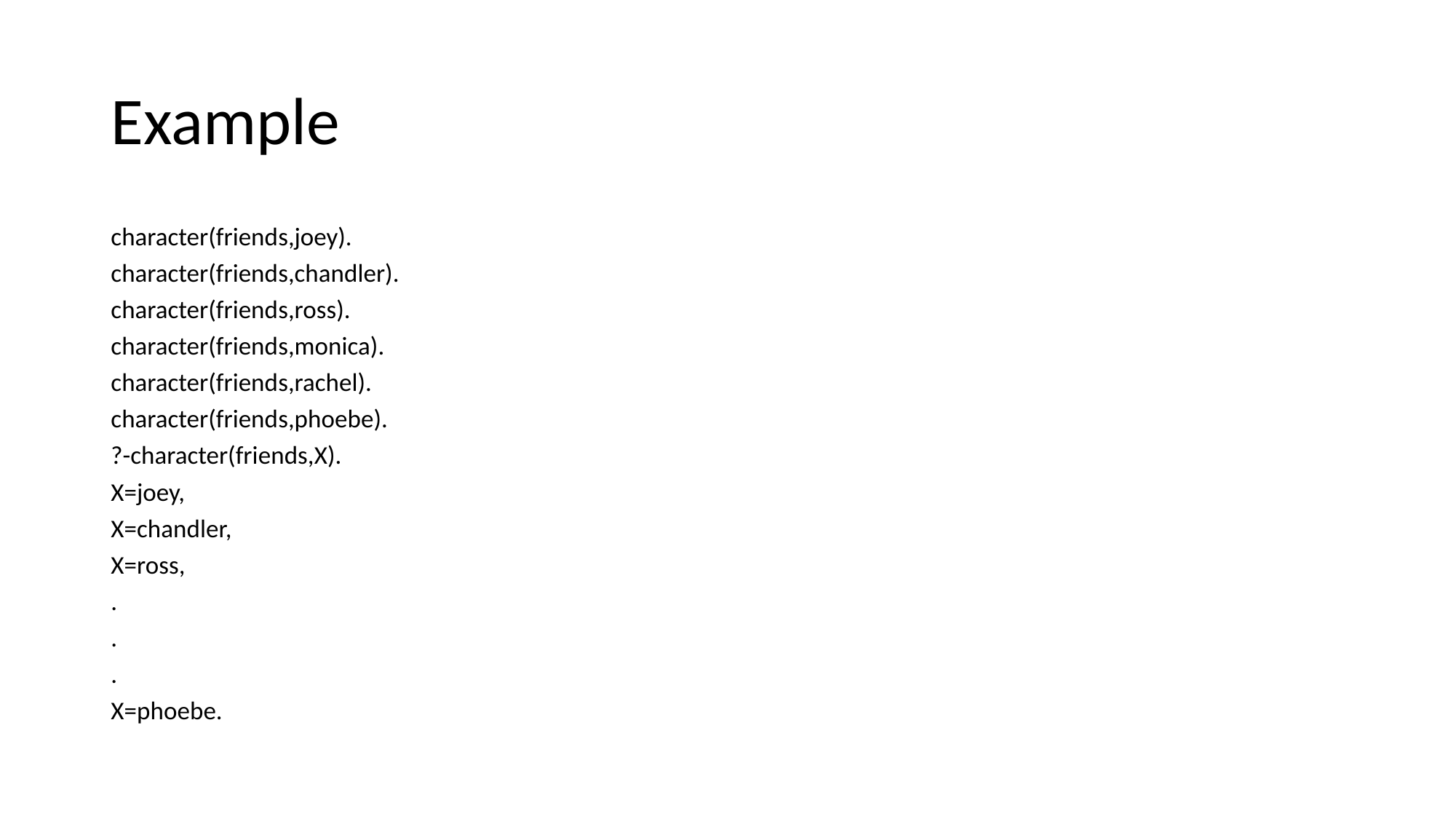

# Example
character(friends,joey).
character(friends,chandler).
character(friends,ross).
character(friends,monica).
character(friends,rachel).
character(friends,phoebe).
?-character(friends,X).
X=joey,
X=chandler,
X=ross,
.
.
.
X=phoebe.